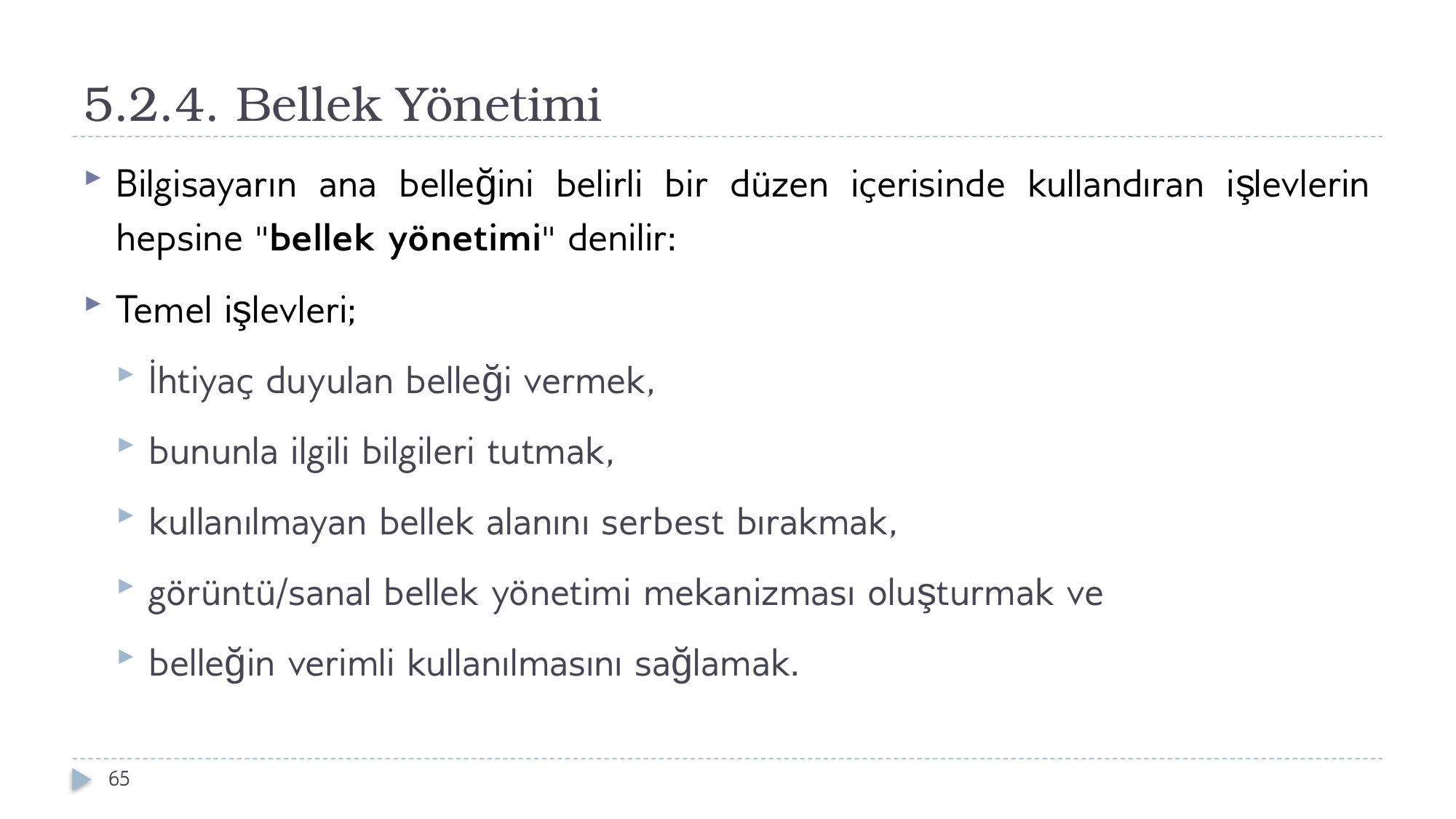

# 5.2.4. Bellek Yönetimi
Bilgisayarın ana belleğini belirli bir düzen içerisinde kullandıran işlevlerin hepsine "bellek yönetimi" denilir:
Temel işlevleri;
İhtiyaç duyulan belleği vermek,
bununla ilgili bilgileri tutmak,
kullanılmayan bellek alanını serbest bırakmak,
görüntü/sanal bellek yönetimi mekanizması oluşturmak ve
belleğin verimli kullanılmasını sağlamak.

65